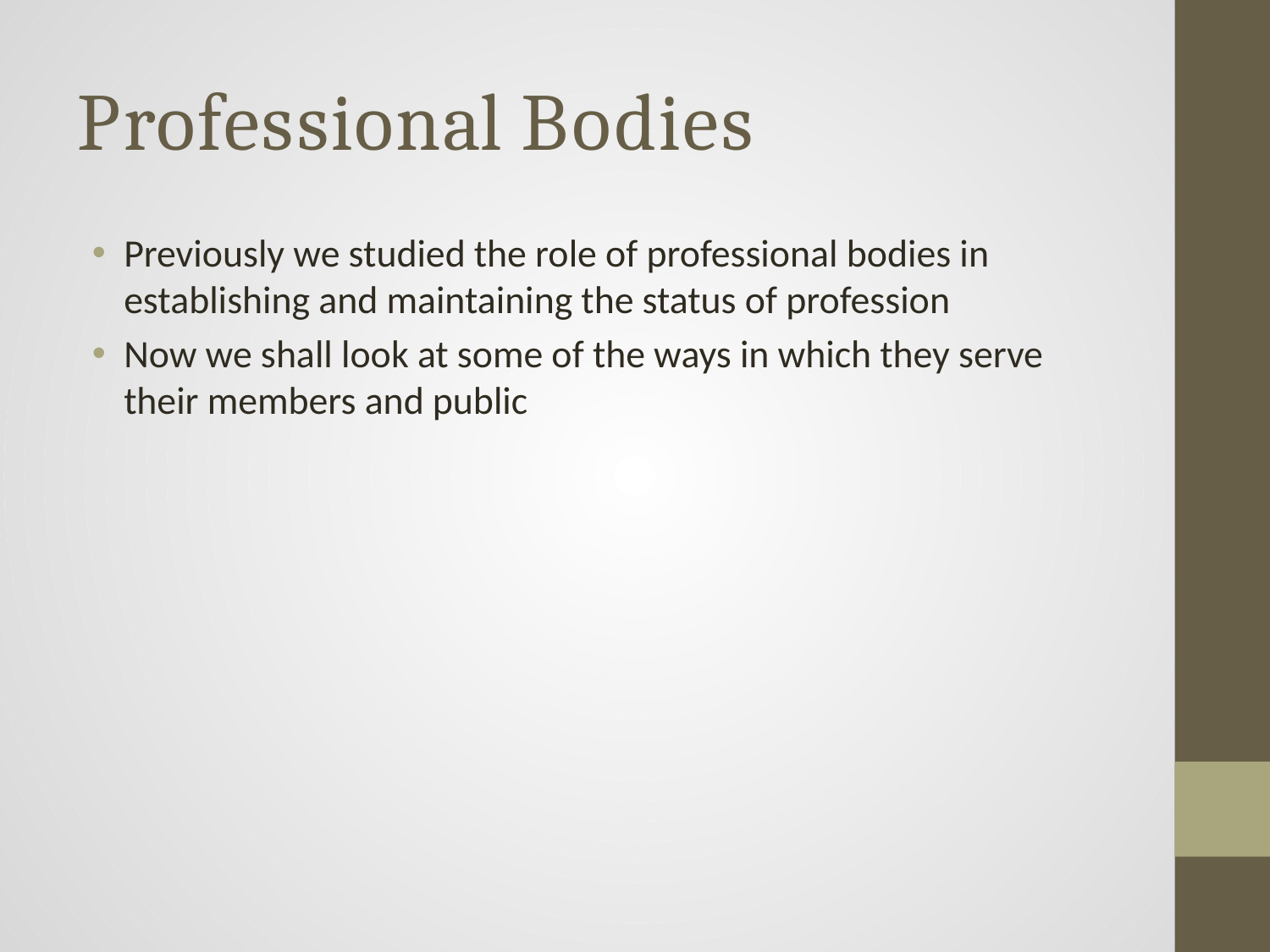

# Professional Bodies
Previously we studied the role of professional bodies in establishing and maintaining the status of profession
Now we shall look at some of the ways in which they serve their members and public